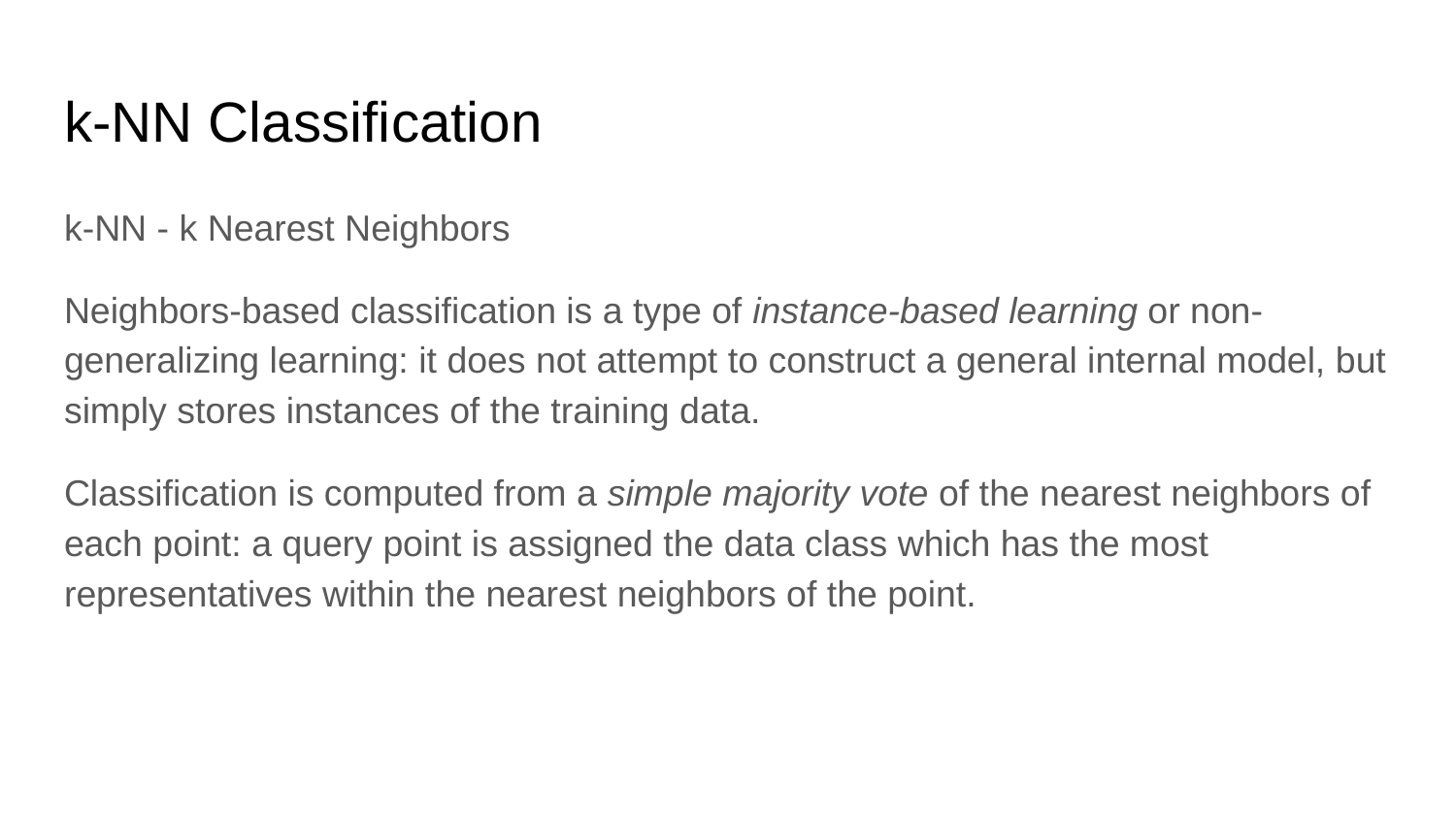

# k-NN Classification
k-NN - k Nearest Neighbors
Neighbors-based classification is a type of instance-based learning or non-generalizing learning: it does not attempt to construct a general internal model, but simply stores instances of the training data.
Classification is computed from a simple majority vote of the nearest neighbors of each point: a query point is assigned the data class which has the most representatives within the nearest neighbors of the point.